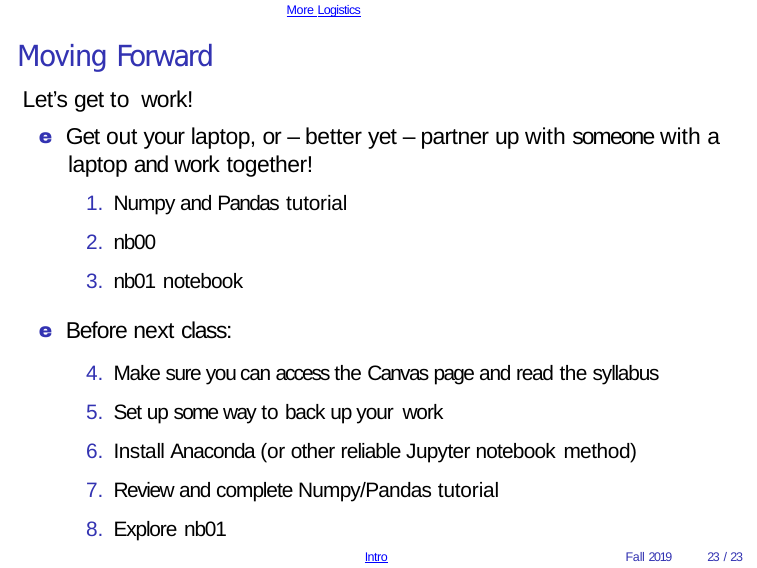

More Logistics
# Moving Forward
Let’s get to work!
e Get out your laptop, or – better yet – partner up with someone with a  laptop and work together!
Numpy and Pandas tutorial
nb00
nb01 notebook
e Before next class:
Make sure you can access the Canvas page and read the syllabus
Set up some way to back up your work
Install Anaconda (or other reliable Jupyter notebook method)
Review and complete Numpy/Pandas tutorial
Explore nb01
Intro
Fall 2019
23 / 23